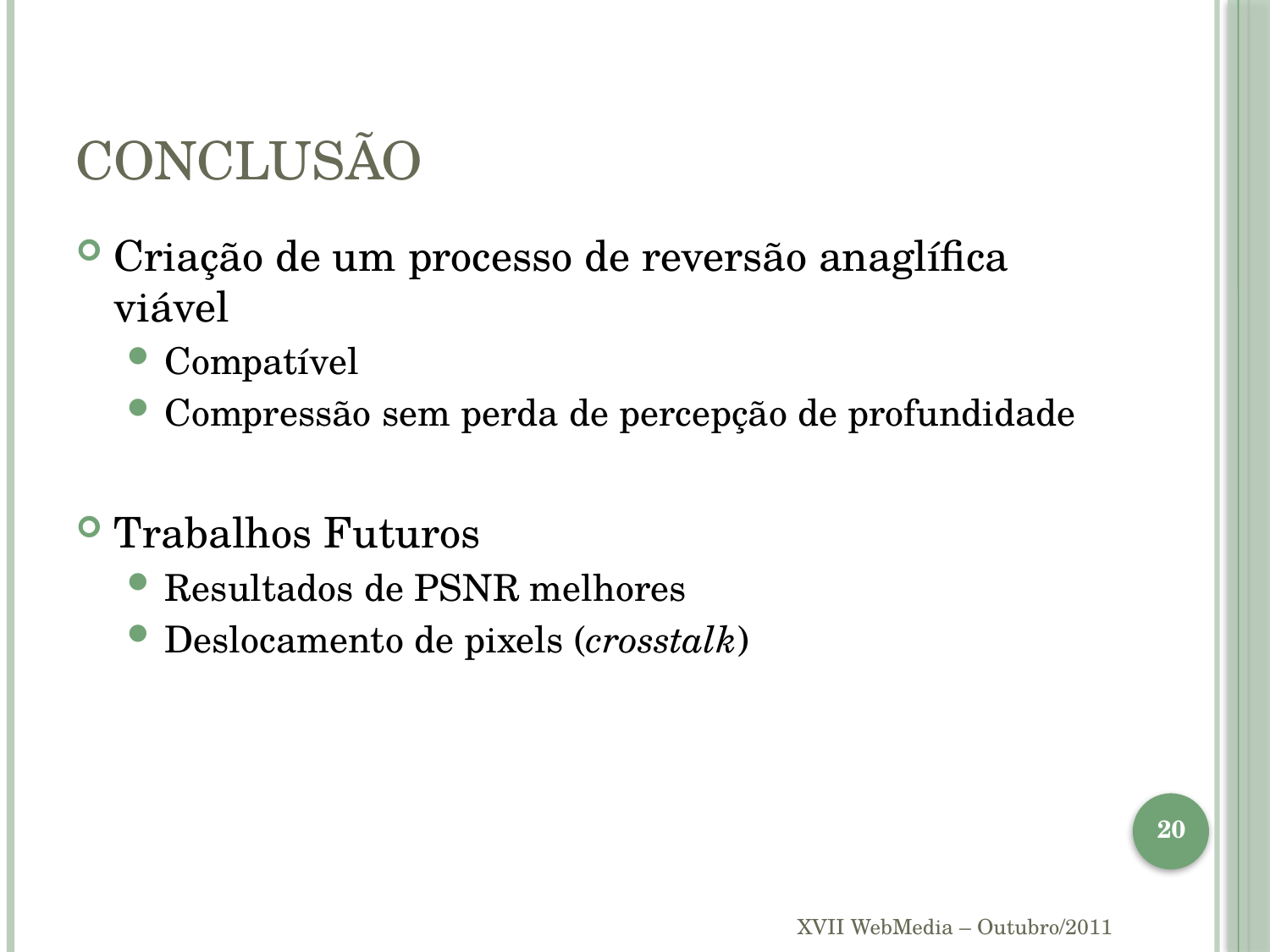

# Conclusão
Criação de um processo de reversão anaglífica viável
Compatível
Compressão sem perda de percepção de profundidade

Trabalhos Futuros
Resultados de PSNR melhores
Deslocamento de pixels (crosstalk)
20
XVII WebMedia – Outubro/2011